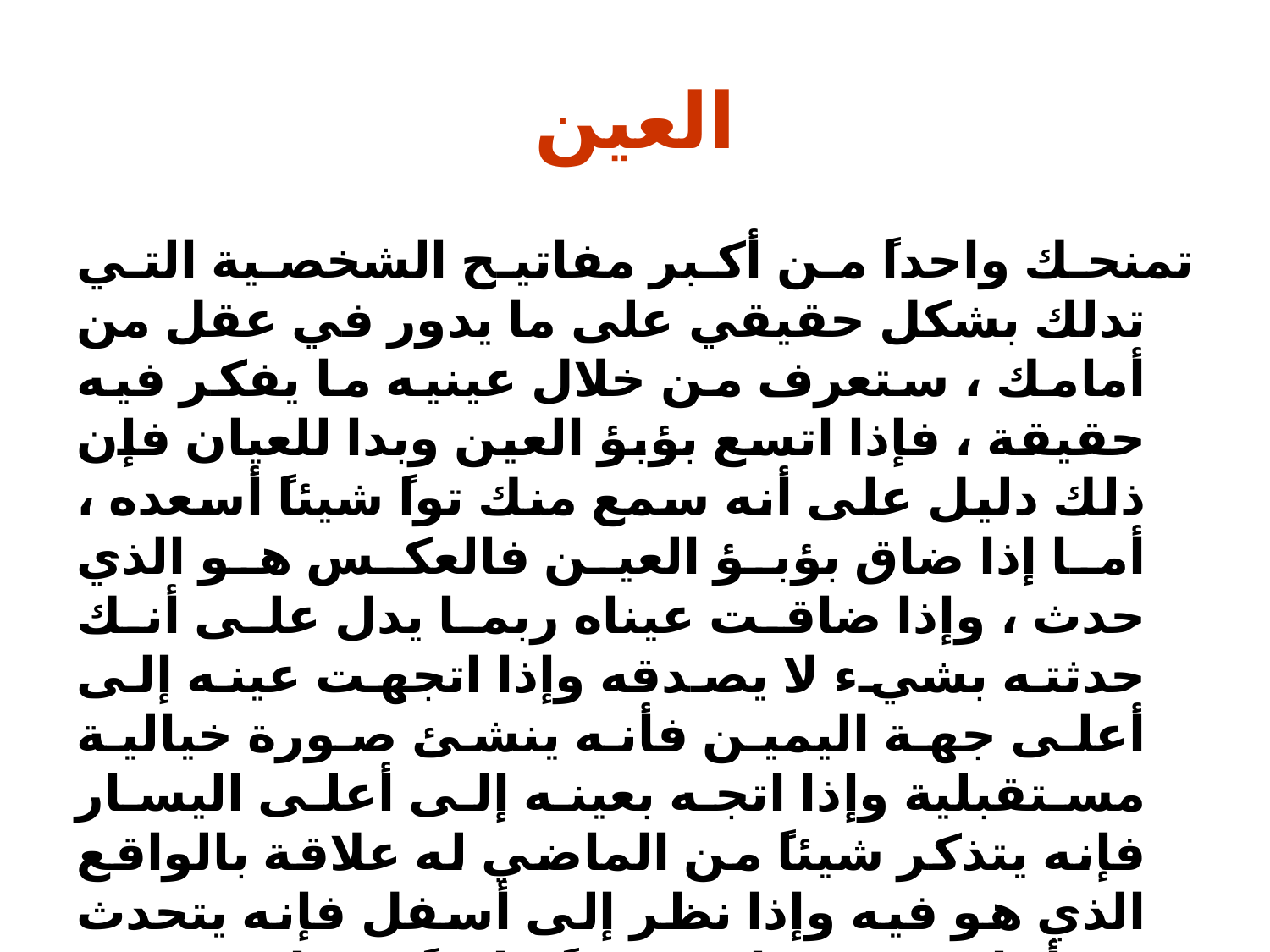

# العين
تمنحك واحداً من أكبر مفاتيح الشخصية التي تدلك بشكل حقيقي على ما يدور في عقل من أمامك ، ستعرف من خلال عينيه ما يفكر فيه حقيقة ، فإذا اتسع بؤبؤ العين وبدا للعيان فإن ذلك دليل على أنه سمع منك تواً شيئاً أسعده ، أما إذا ضاق بؤبؤ العين فالعكس هو الذي حدث ، وإذا ضاقت عيناه ربما يدل على أنك حدثته بشيء لا يصدقه وإذا اتجهت عينه إلى أعلى جهة اليمين فأنه ينشئ صورة خيالية مستقبلية وإذا اتجه بعينه إلى أعلى اليسار فإنه يتذكر شيئاً من الماضي له علاقة بالواقع الذي هو فيه وإذا نظر إلى أسفل فإنه يتحدث مع أحاسيسه وذاته حديثاً خاصاً ويشاور نفسه في موضوع ما .